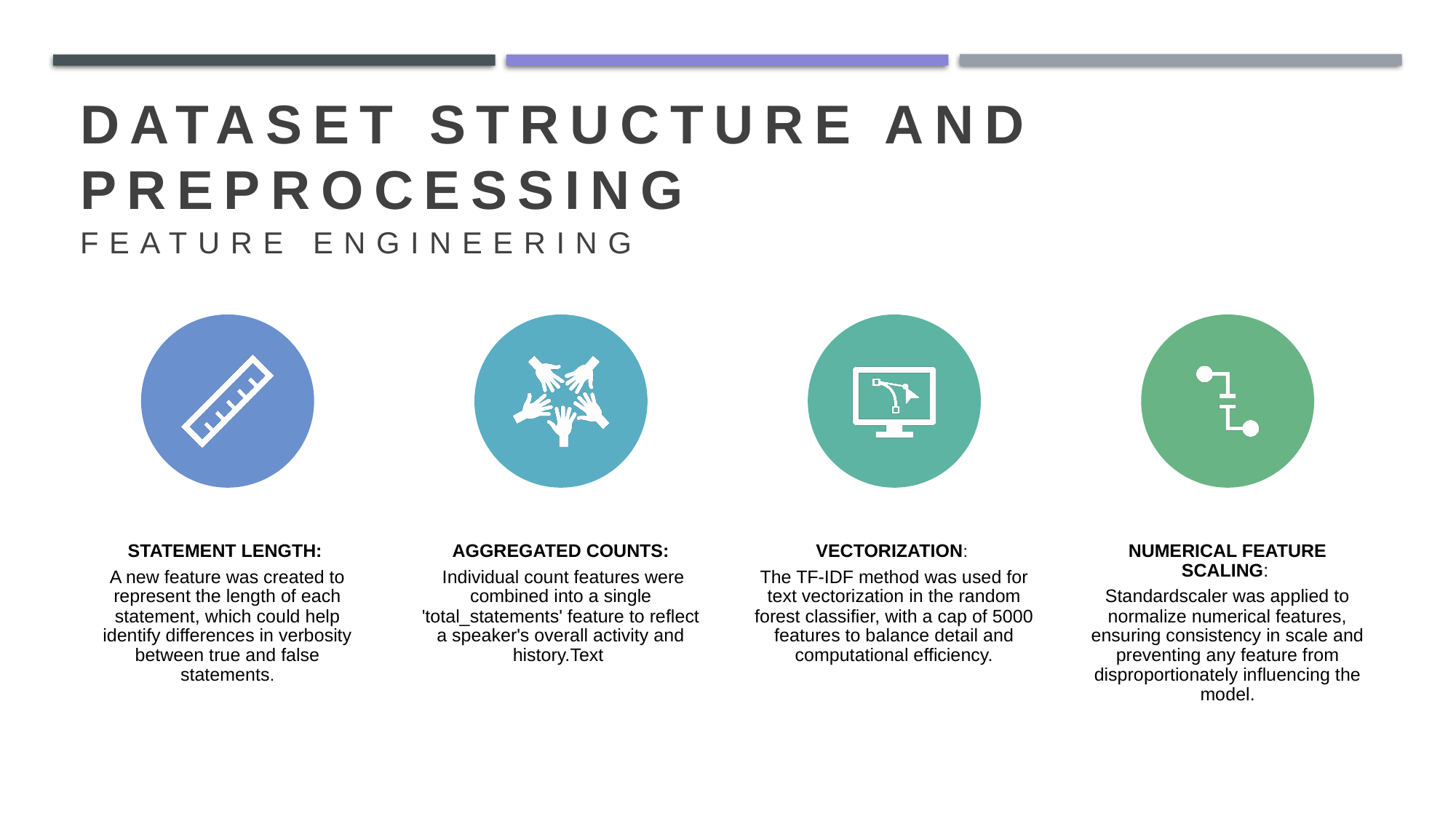

Dataset structure and preprocessing
Feature engineering

Statement Length:
A new feature was created to represent the length of each statement, which could help identify differences in verbosity between true and false statements.
Aggregated Counts:
 Individual count features were combined into a single 'total_statements' feature to reflect a speaker's overall activity and history.Text
Vectorization:
The TF-IDF method was used for text vectorization in the random forest classifier, with a cap of 5000 features to balance detail and computational efficiency.
Numerical Feature Scaling:
Standardscaler was applied to normalize numerical features, ensuring consistency in scale and preventing any feature from disproportionately influencing the model.